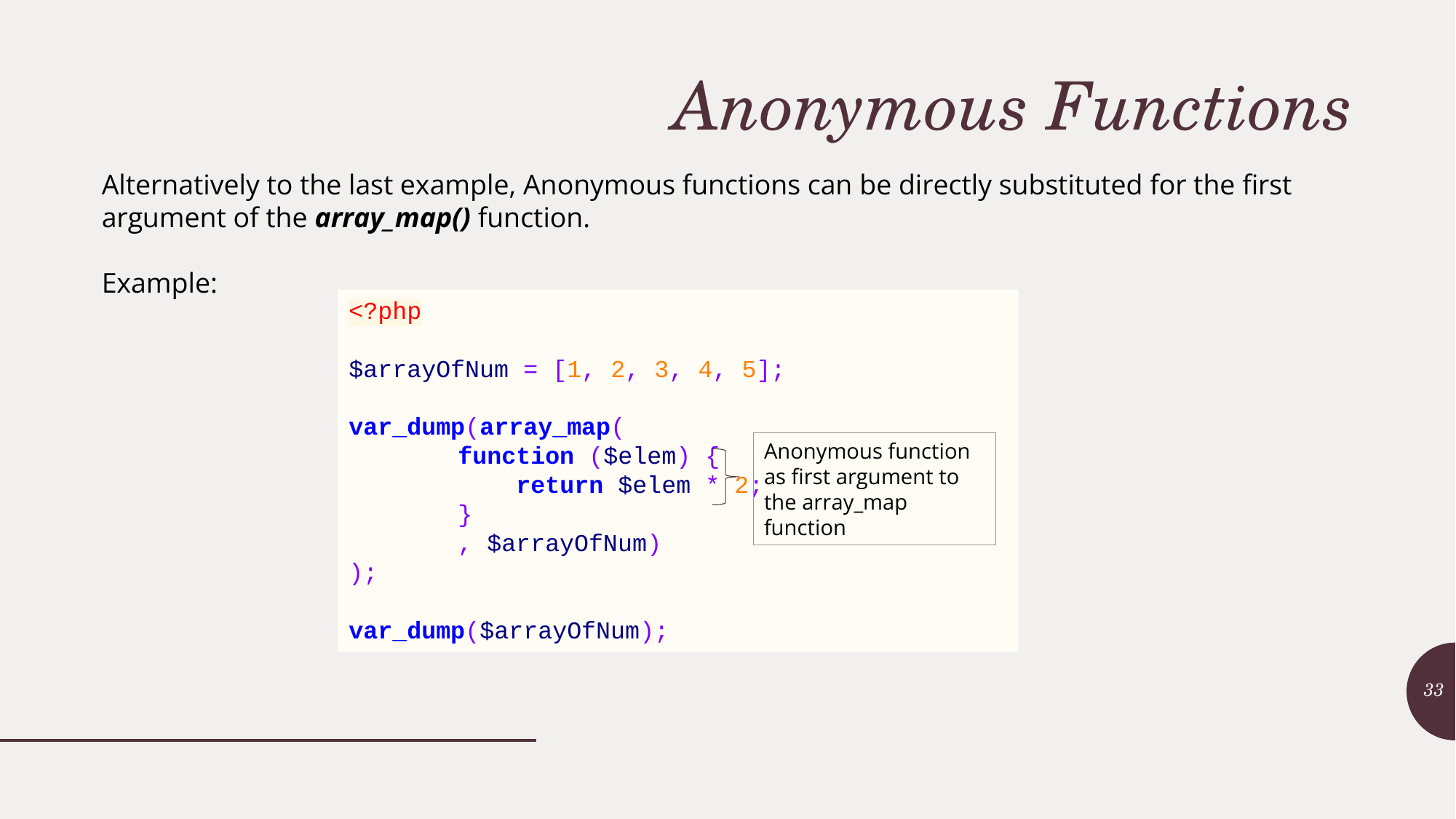

# Anonymous Functions
Alternatively to the last example, Anonymous functions can be directly substituted for the first argument of the array_map() function.

Example:
<?php

$arrayOfNum = [1, 2, 3, 4, 5];

var_dump(array_map(
	function ($elem) {
	    return $elem * 2;
	}
	, $arrayOfNum)
);

var_dump($arrayOfNum);
Anonymous function  as first argument to the array_map function

33